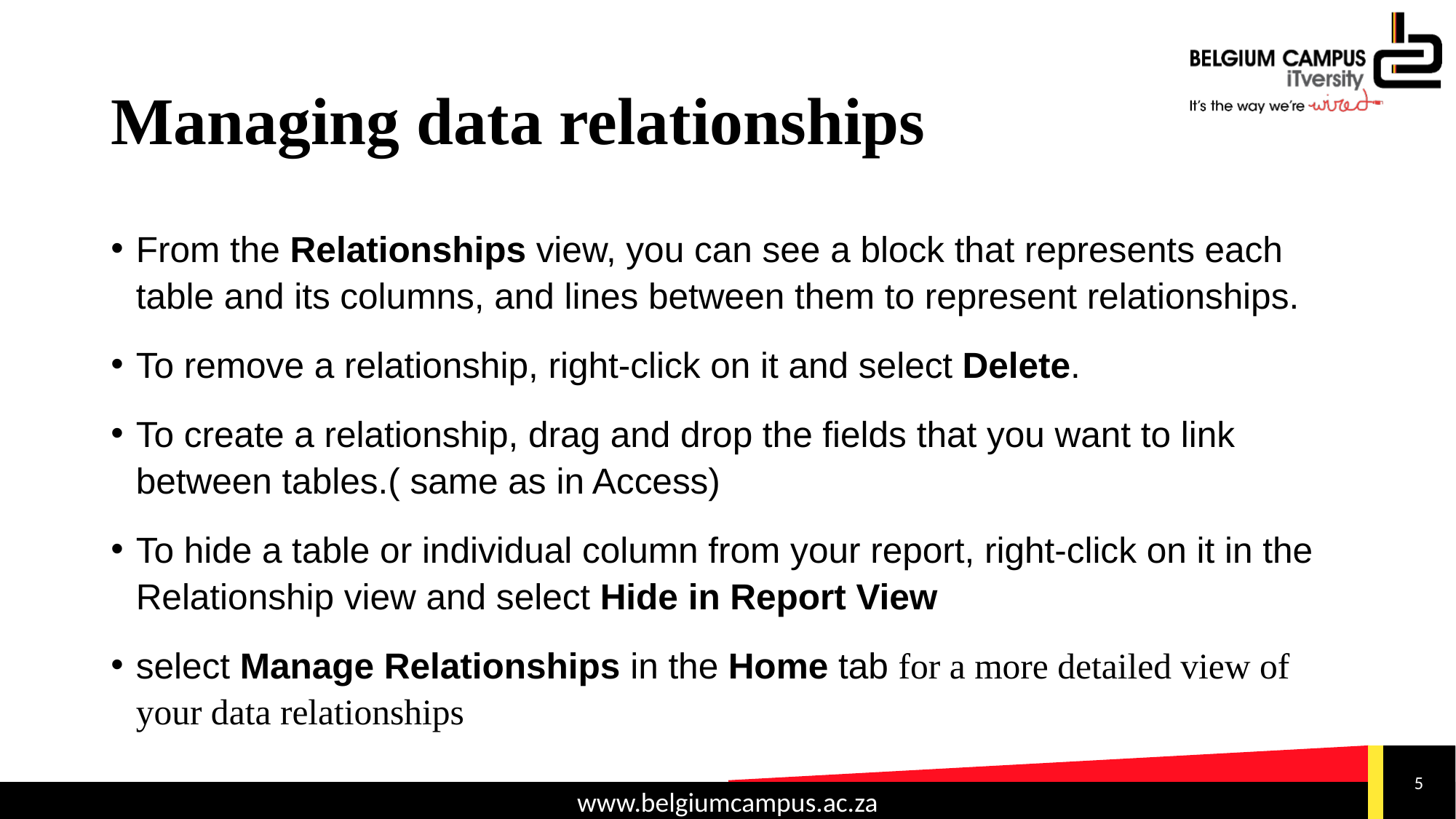

# Managing data relationships
From the Relationships view, you can see a block that represents each table and its columns, and lines between them to represent relationships.
To remove a relationship, right-click on it and select Delete.
To create a relationship, drag and drop the fields that you want to link between tables.( same as in Access)
To hide a table or individual column from your report, right-click on it in the Relationship view and select Hide in Report View
select Manage Relationships in the Home tab for a more detailed view of your data relationships